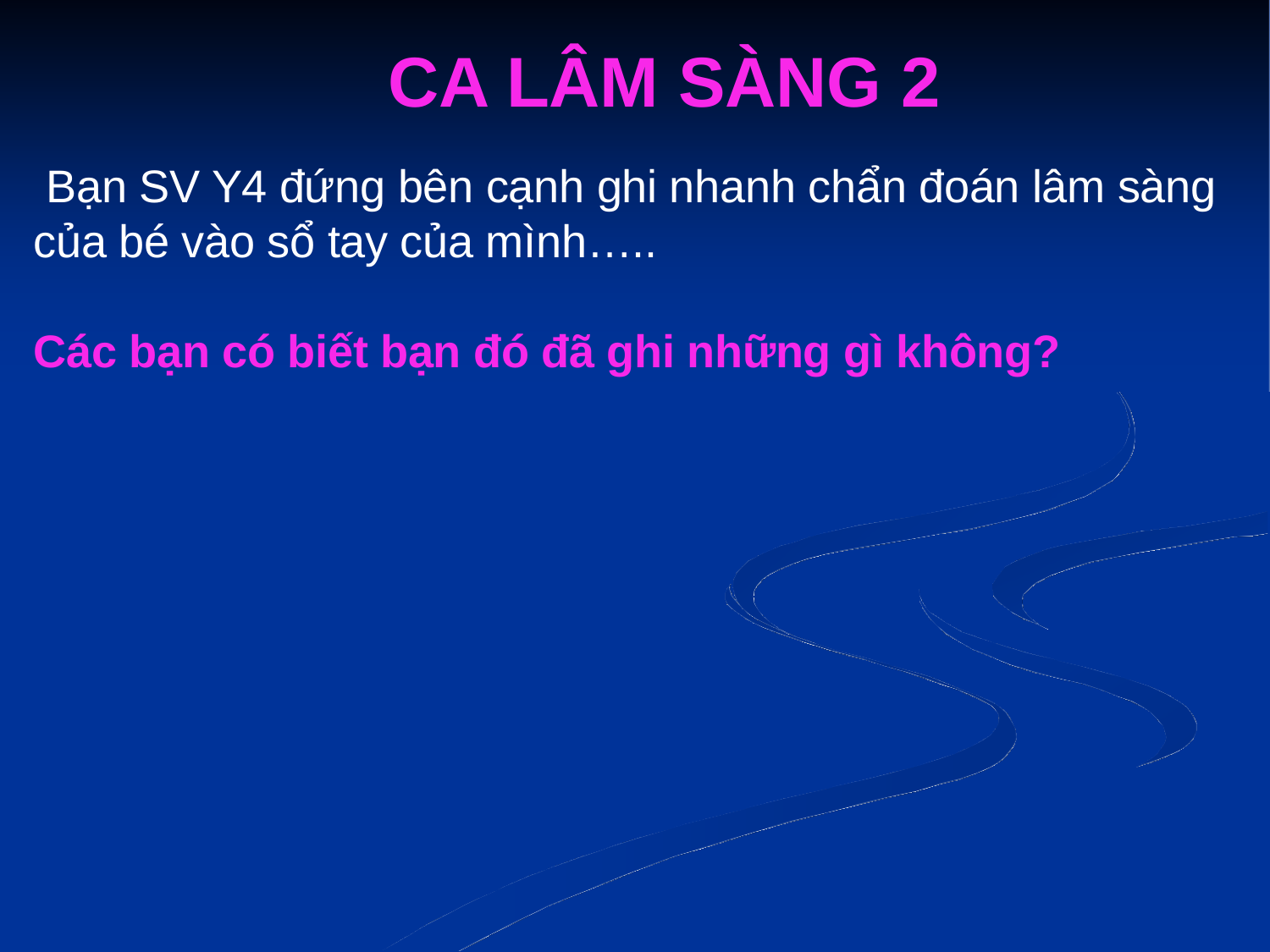

CA LÂM SÀNG 2
 Bạn SV Y4 đứng bên cạnh ghi nhanh chẩn đoán lâm sàng của bé vào sổ tay của mình…..

Các bạn có biết bạn đó đã ghi những gì không?